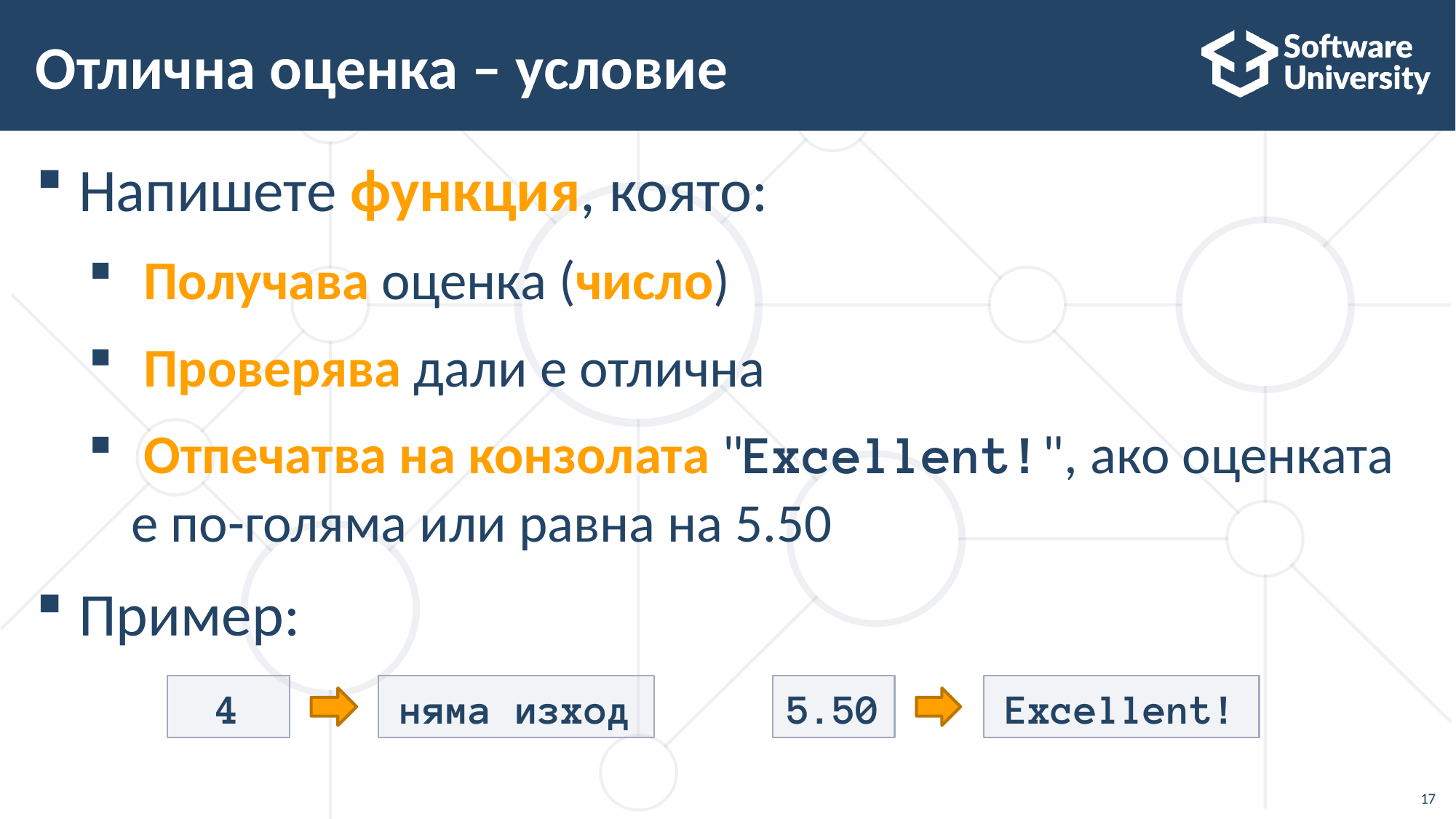

Отлична оценка – условие
Напишете функция, която:
 Получава оценка (число)
 Проверява дали е отлична
 Отпечатва на конзолата "Excellent!", ако оценката е по-голяма или равна на 5.50
Пример:

4
няма изход
5.50
Excellent!

17